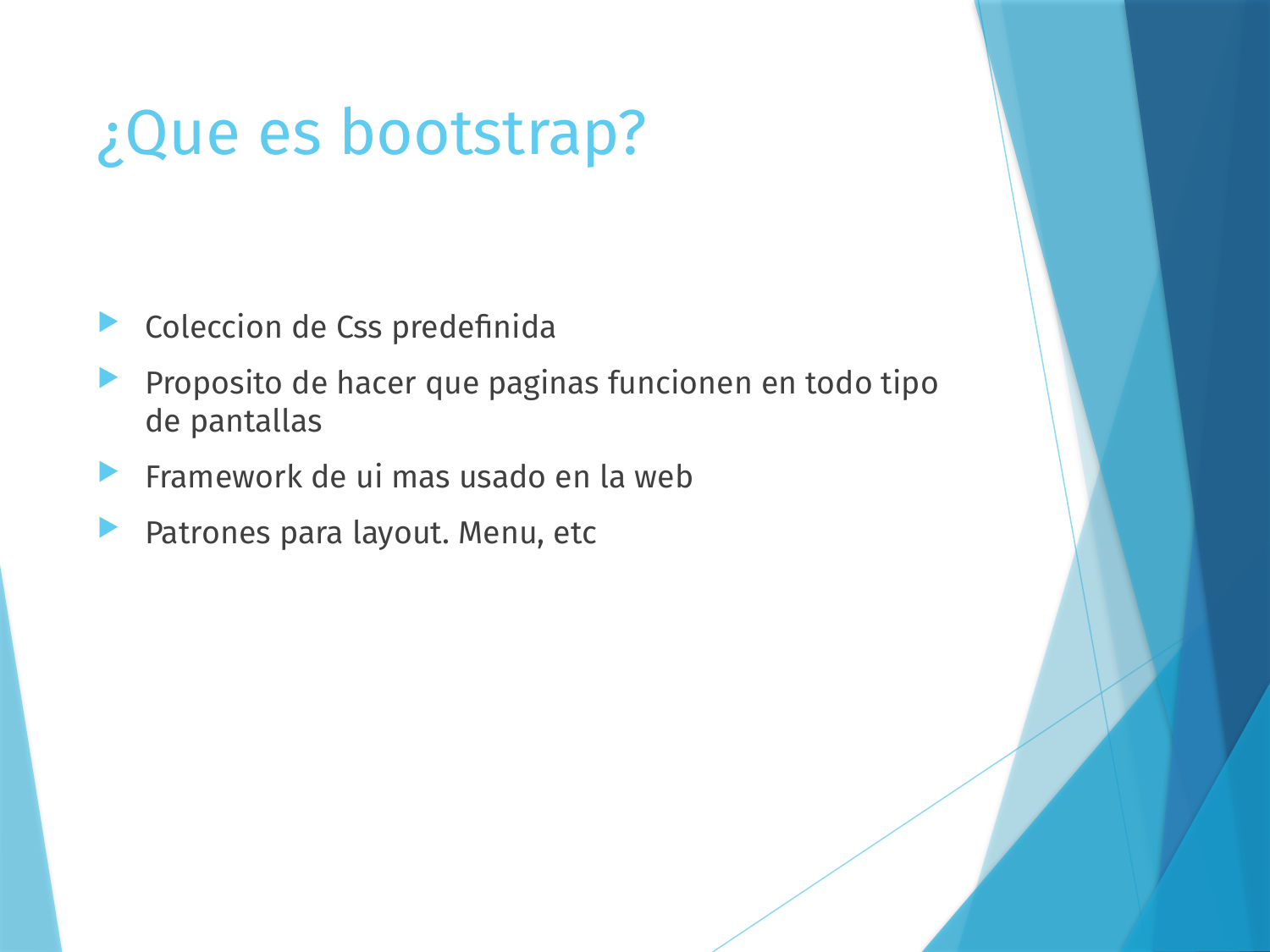

# ¿Que es bootstrap?
Coleccion de Css predefinida
Proposito de hacer que paginas funcionen en todo tipo de pantallas
Framework de ui mas usado en la web
Patrones para layout. Menu, etc